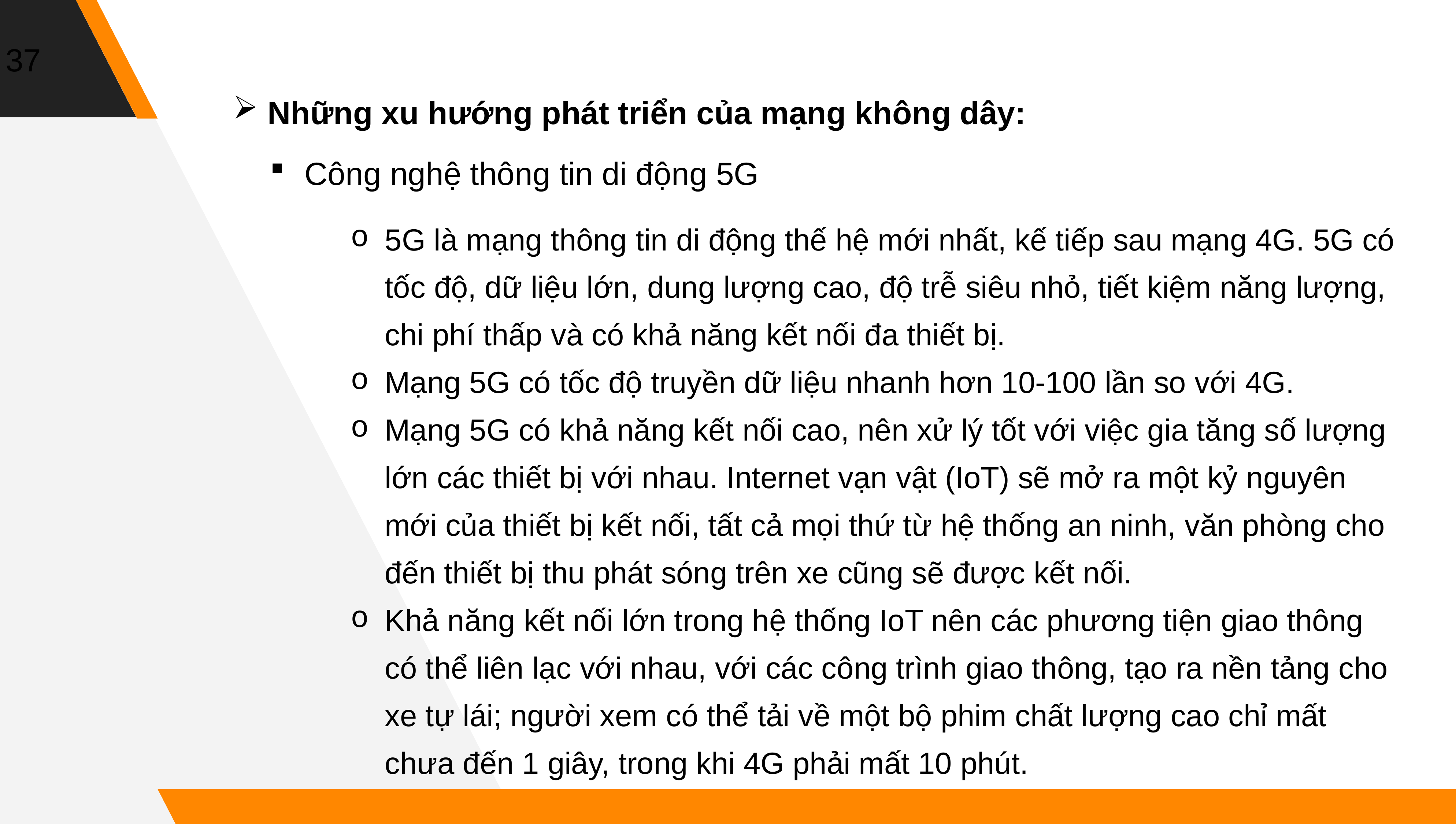

37
Những xu hướng phát triển của mạng không dây:
Công nghệ thông tin di động 5G
5G là mạng thông tin di động thế hệ mới nhất, kế tiếp sau mạng 4G. 5G có tốc độ, dữ liệu lớn, dung lượng cao, độ trễ siêu nhỏ, tiết kiệm năng lượng, chi phí thấp và có khả năng kết nối đa thiết bị.
Mạng 5G có tốc độ truyền dữ liệu nhanh hơn 10-100 lần so với 4G.
Mạng 5G có khả năng kết nối cao, nên xử lý tốt với việc gia tăng số lượng lớn các thiết bị với nhau. Internet vạn vật (IoT) sẽ mở ra một kỷ nguyên mới của thiết bị kết nối, tất cả mọi thứ từ hệ thống an ninh, văn phòng cho đến thiết bị thu phát sóng trên xe cũng sẽ được kết nối.
Khả năng kết nối lớn trong hệ thống IoT nên các phương tiện giao thông có thể liên lạc với nhau, với các công trình giao thông, tạo ra nền tảng cho xe tự lái; người xem có thể tải về một bộ phim chất lượng cao chỉ mất chưa đến 1 giây, trong khi 4G phải mất 10 phút.